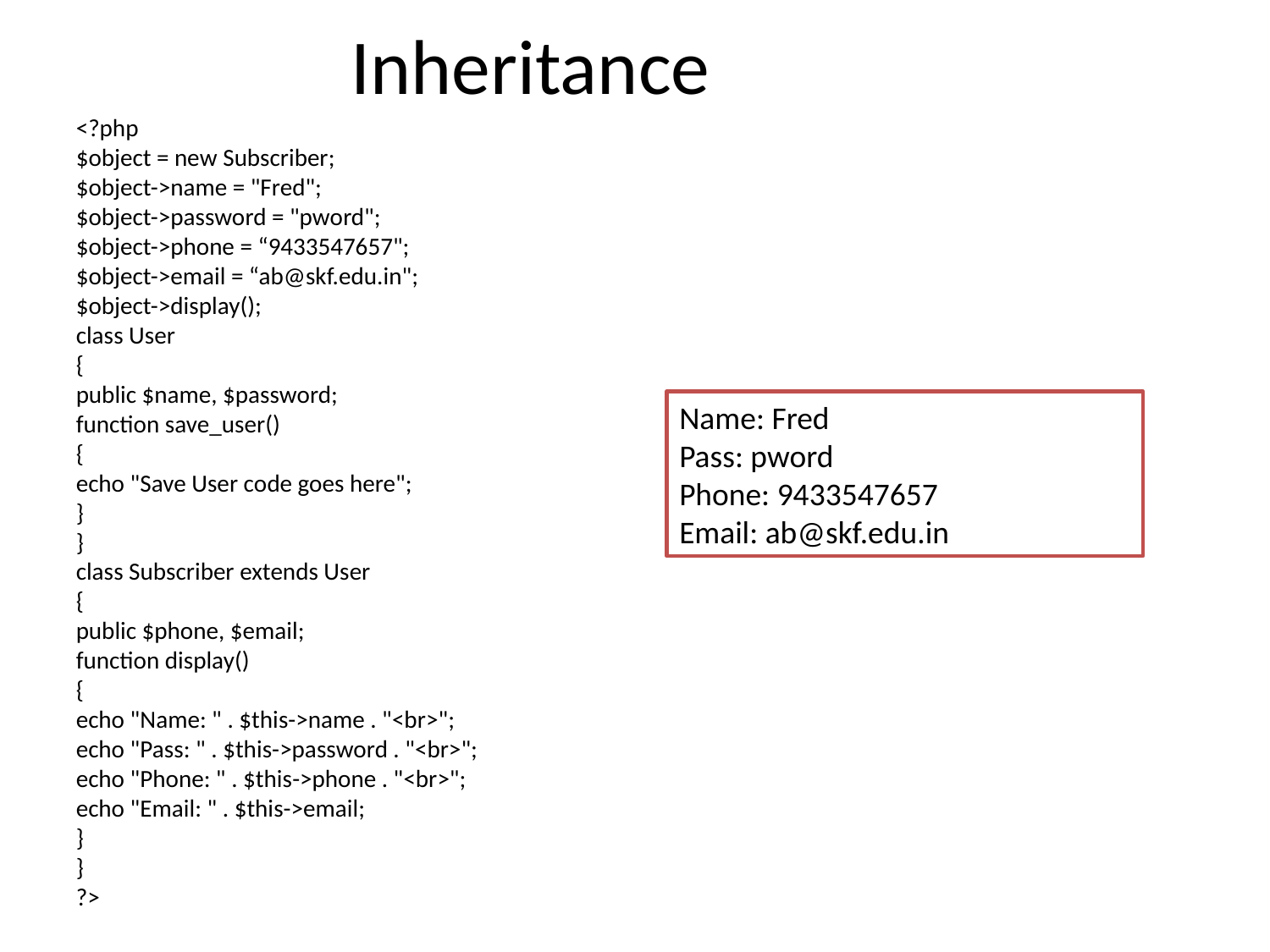

Inheritance
<?php
$object = new Subscriber;
$object->name = "Fred";
$object->password = "pword";
$object->phone = “9433547657";
$object->email = “ab@skf.edu.in";
$object->display();
class User
{
public $name, $password;
function save_user()
{
echo "Save User code goes here";
}
}
class Subscriber extends User
{
public $phone, $email;
function display()
{
echo "Name: " . $this->name . "<br>";
echo "Pass: " . $this->password . "<br>";
echo "Phone: " . $this->phone . "<br>";
echo "Email: " . $this->email;
}
}
?>
Name: Fred
Pass: pword
Phone: 9433547657
Email: ab@skf.edu.in